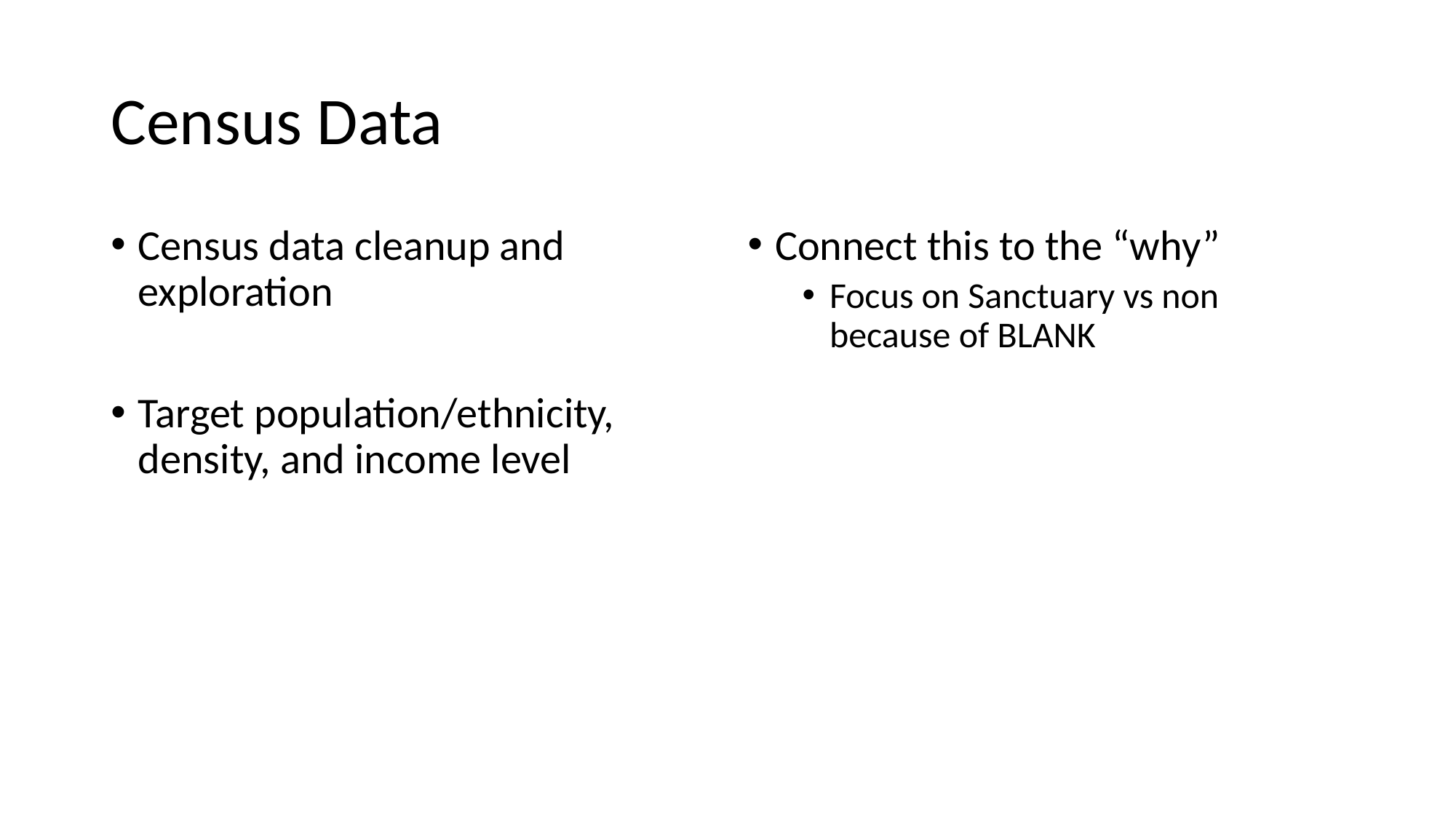

# Census Data
Census data cleanup and exploration

Target population/ethnicity, density, and income level

Connect this to the “why”
Focus on Sanctuary vs non because of BLANK